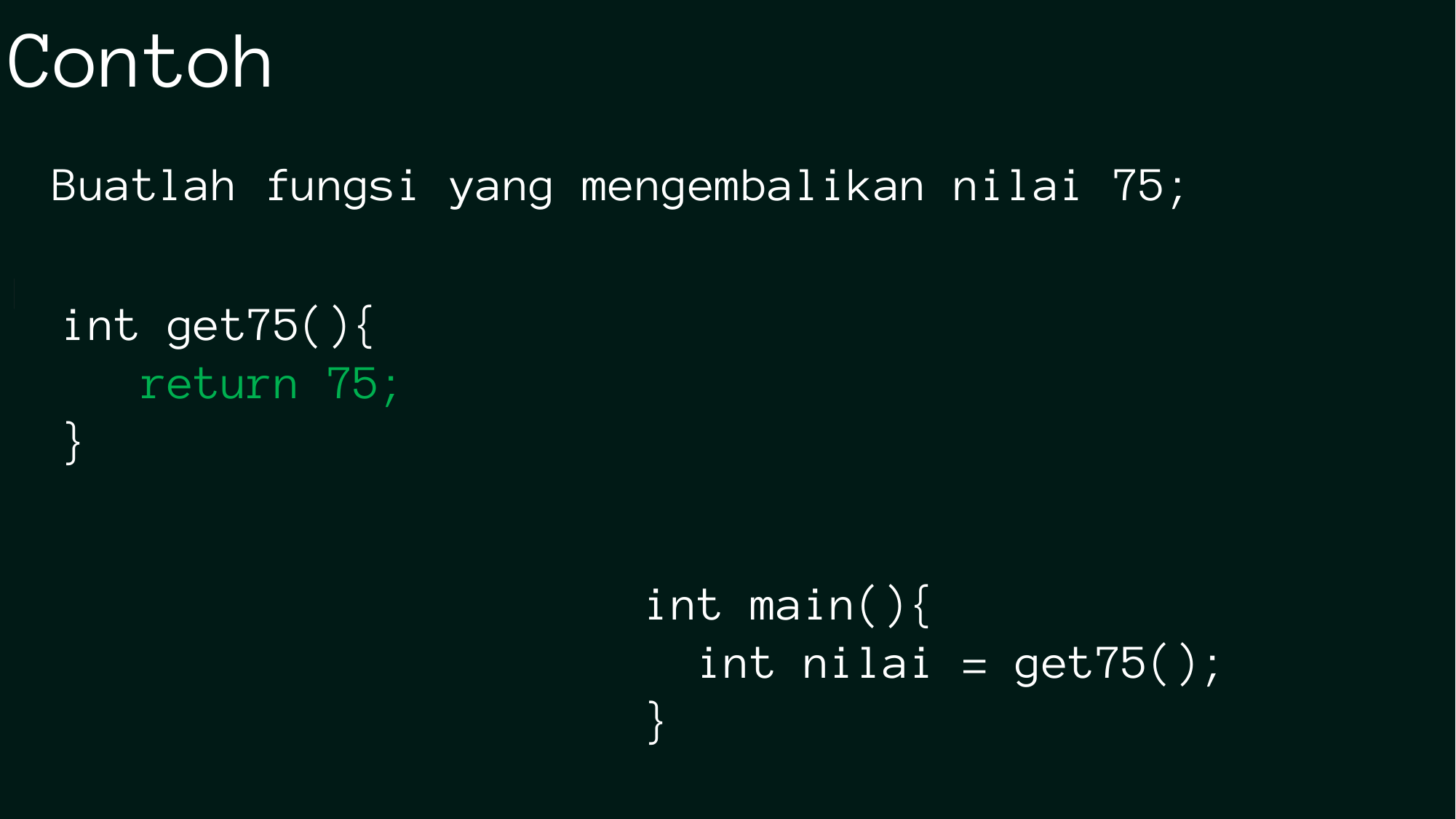

Contoh
Buatlah fungsi yang mengembalikan nilai 75;

int get75(){
   return 75;
}
int main(){
  int nilai = get75();
}